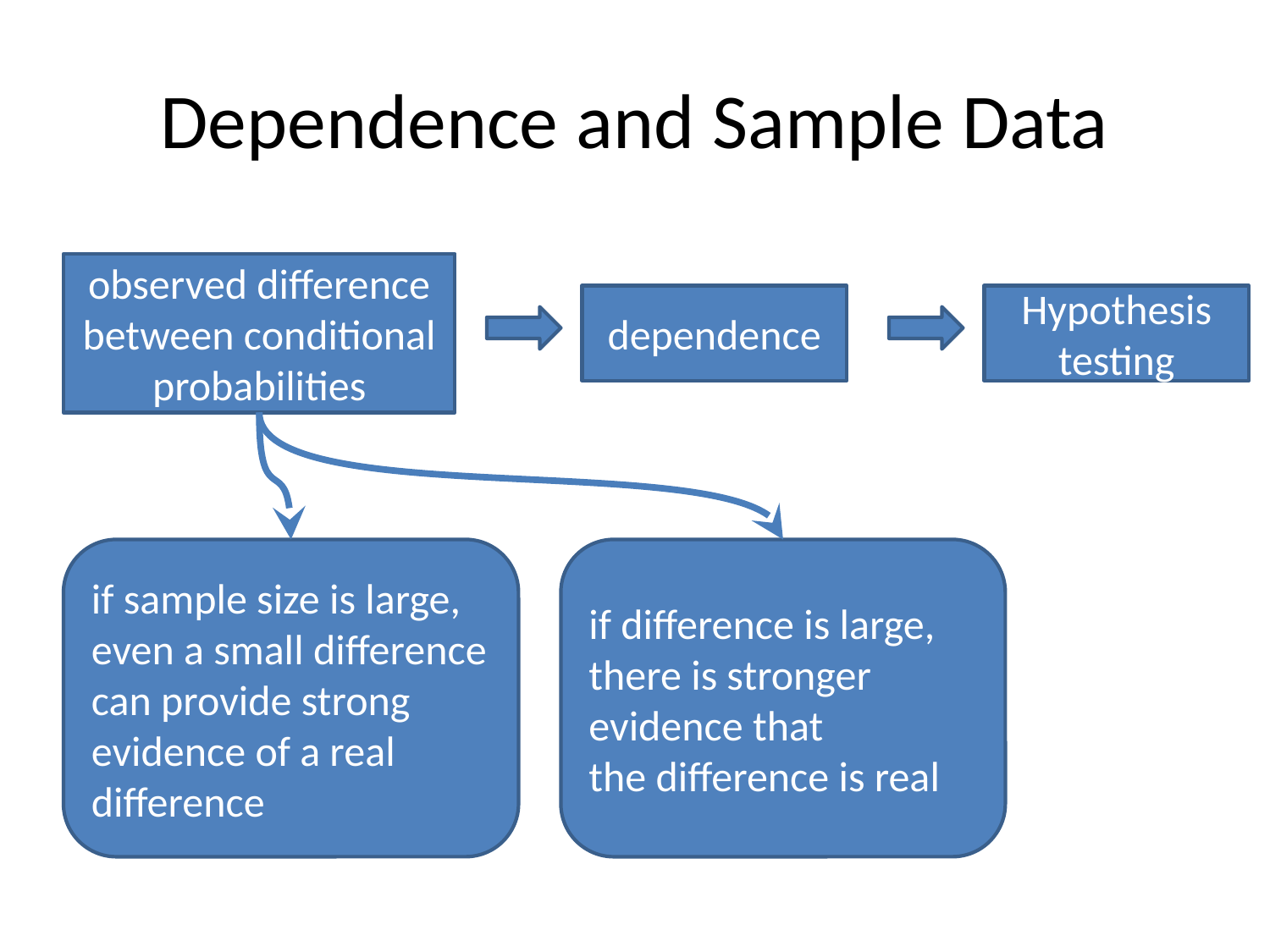

# Dependence and Sample Data
observed difference
between conditional
probabilities
dependence

Hypothesis testing

if sample size is large, even a small difference can provide strong evidence of a real  difference
if difference is large, there is stronger evidence that
the difference is real